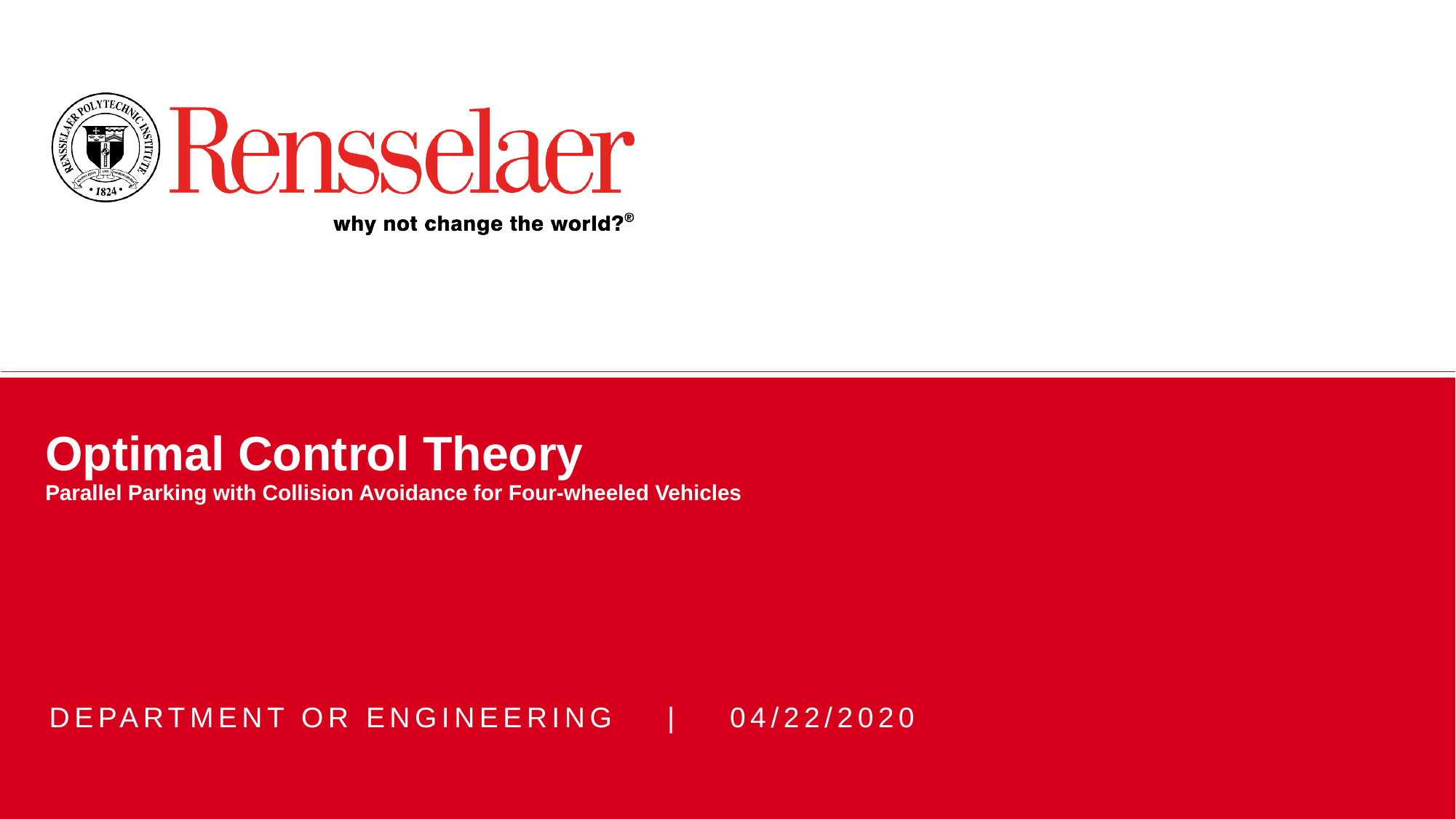

# Optimal Control Theory Parallel Parking with Collision Avoidance for Four-wheeled Vehicles
DEPARTMENT OR ENGINEERING    |    04/22/2020